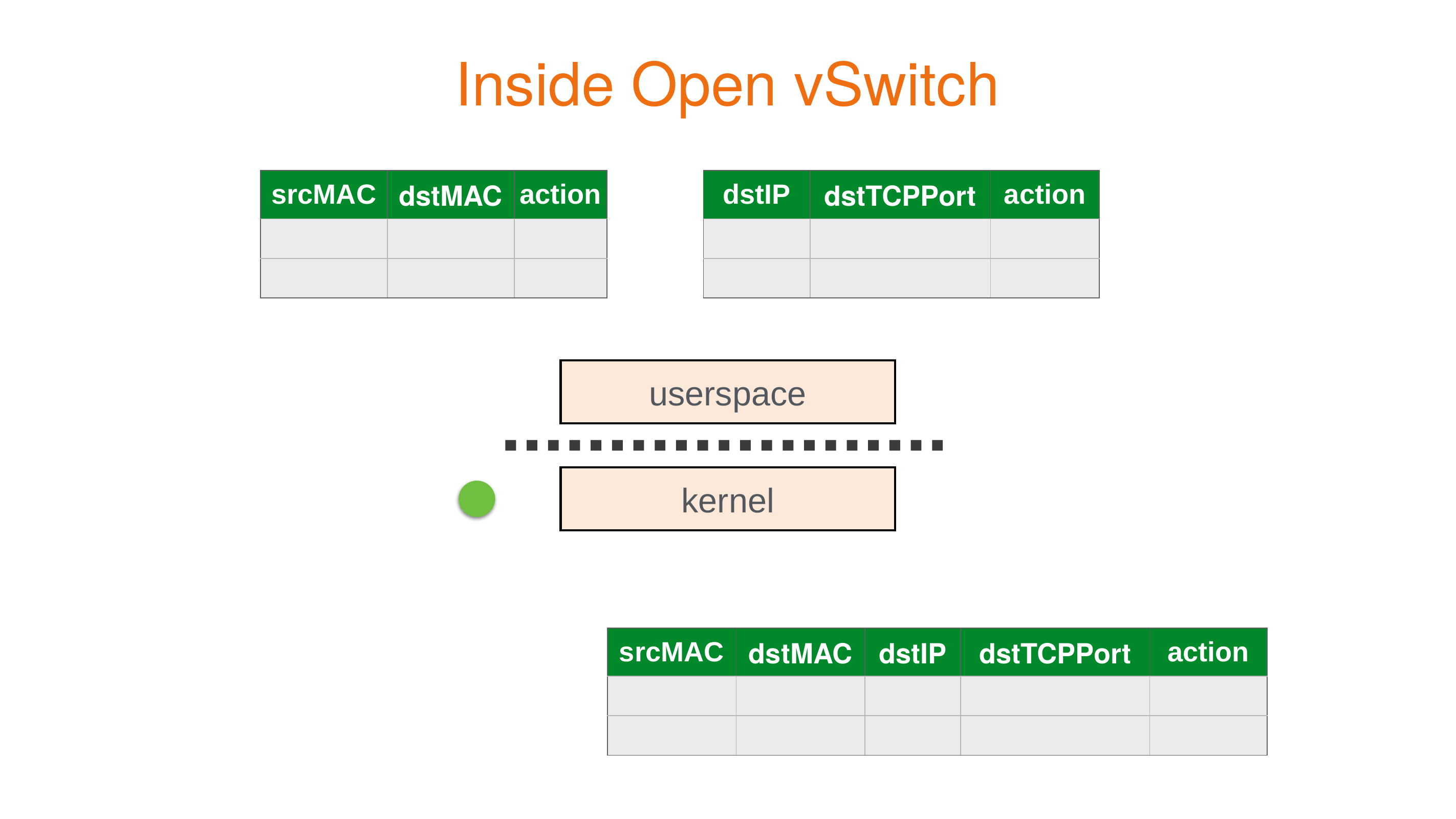

Inside Open vSwitch
| srcMAC | dstMAC | action |
| --- | --- | --- |
|  |  |  |
|  |  |  |
| dstIP | dstTCPPort | action |
| --- | --- | --- |
|  |  |  |
|  |  |  |
userspace

kernel

| srcMAC | dstMAC | dstIP | dstTCPPort | action |
| --- | --- | --- | --- | --- |
|  |  |  |  |  |
|  |  |  |  |  |